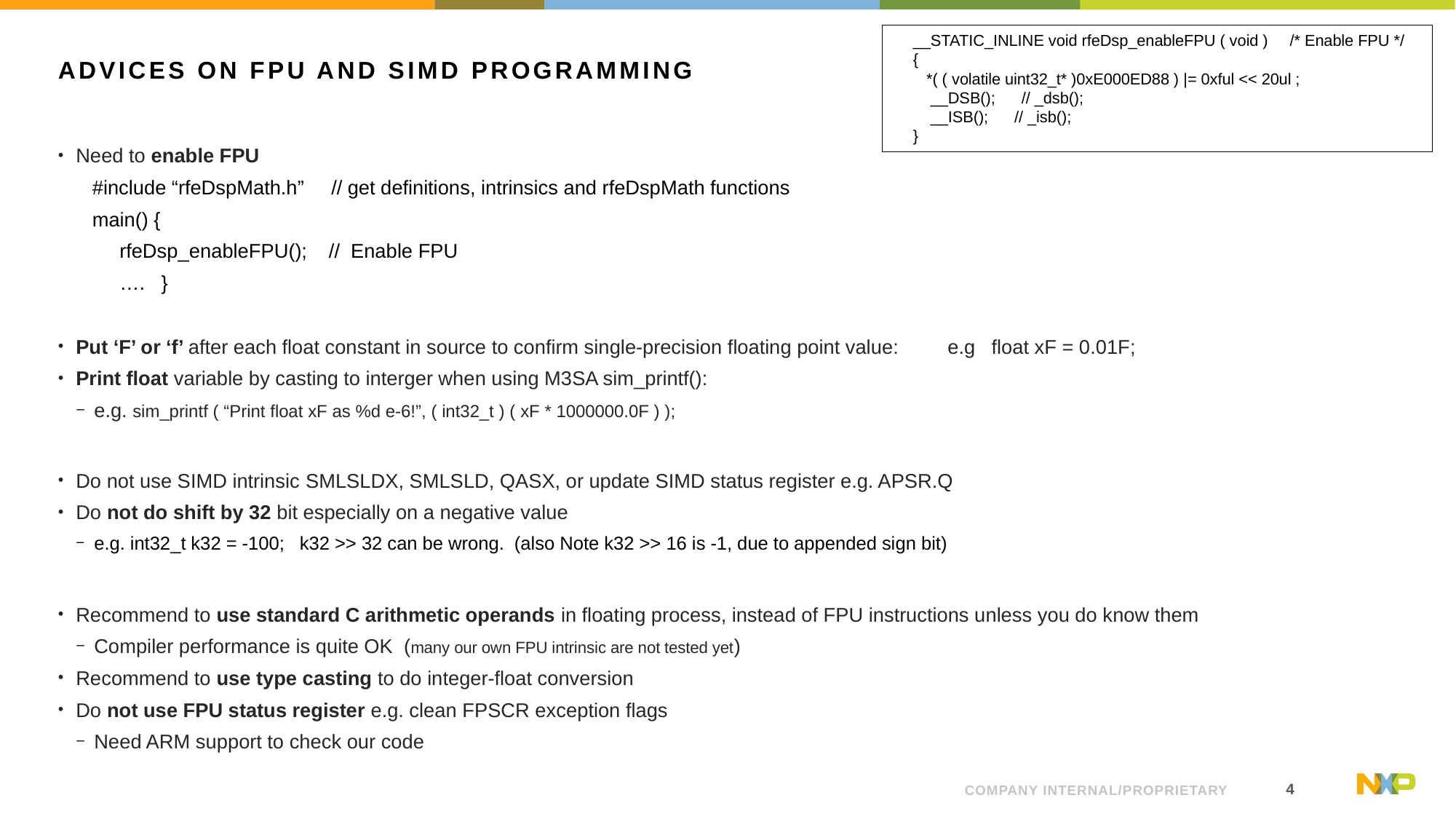

__STATIC_INLINE void rfeDsp_enableFPU ( void )     /* Enable FPU */
{
   *( ( volatile uint32_t* )0xE000ED88 ) |= 0xful << 20ul ;
    __DSB();      // _dsb();
    __ISB();      // _isb();
}

# ADVICEs on FPU and SIMD programming
Need to enable FPU
   #include “rfeDspMath.h”     // get definitions, intrinsics and rfeDspMath functions
   main() {
        rfeDsp_enableFPU();    //  Enable FPU
        ….   }

Put ‘F’ or ‘f’ after each float constant in source to confirm single-precision floating point value:         e.g   float xF = 0.01F;
Print float variable by casting to interger when using M3SA sim_printf():
e.g. sim_printf ( “Print float xF as %d e-6!”, ( int32_t ) ( xF * 1000000.0F ) );

Do not use SIMD intrinsic SMLSLDX, SMLSLD, QASX, or update SIMD status register e.g. APSR.Q
Do not do shift by 32 bit especially on a negative value
e.g. int32_t k32 = -100;   k32 >> 32 can be wrong.  (also Note k32 >> 16 is -1, due to appended sign bit)

Recommend to use standard C arithmetic operands in floating process, instead of FPU instructions unless you do know them
Compiler performance is quite OK  (many our own FPU intrinsic are not tested yet)
Recommend to use type casting to do integer-float conversion
Do not use FPU status register e.g. clean FPSCR exception flags
Need ARM support to check our code